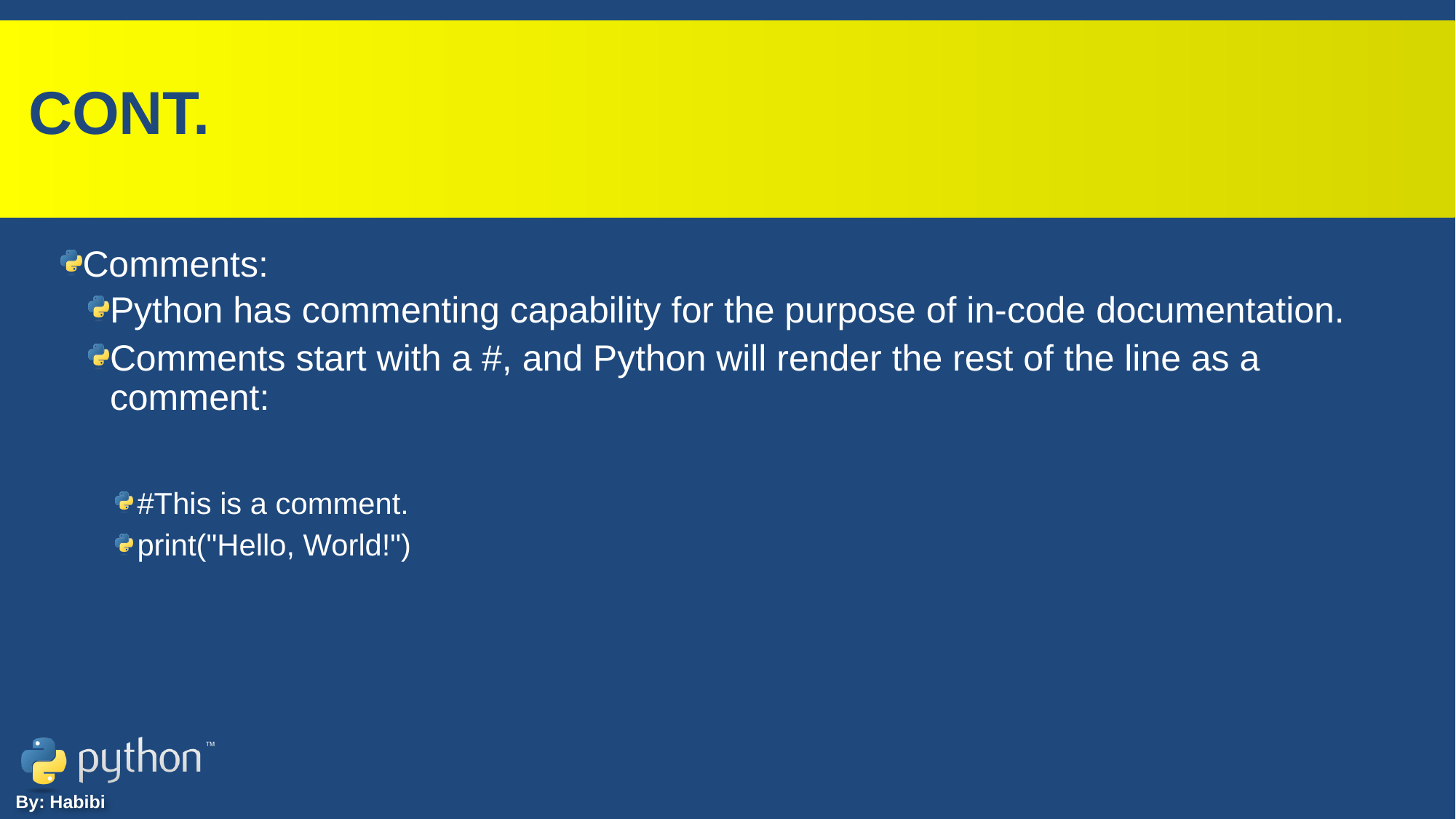

# Cont.
Comments:
Python has commenting capability for the purpose of in-code documentation.
Comments start with a #, and Python will render the rest of the line as a comment:

#This is a comment.
print("Hello, World!")